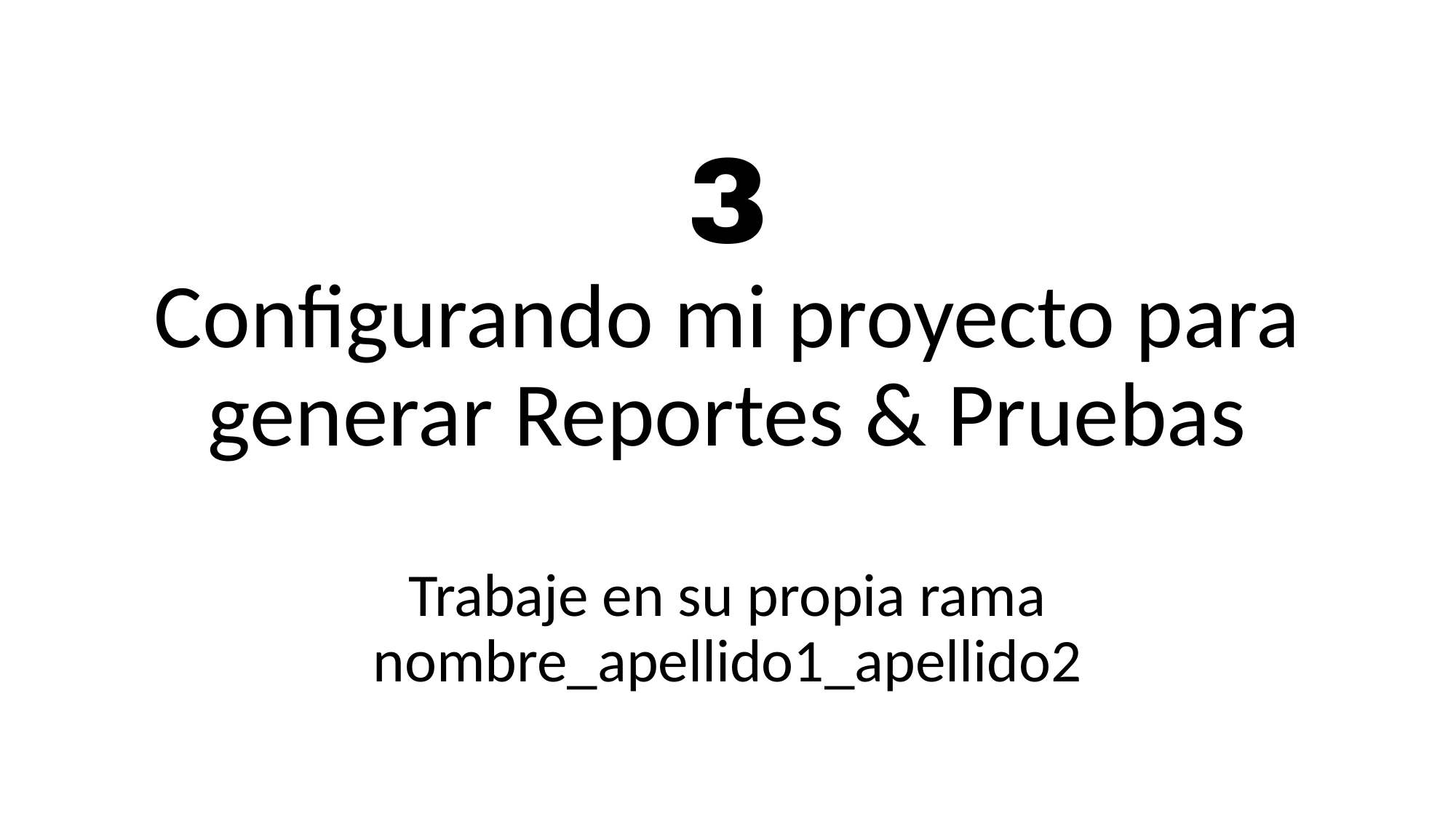

# 3 Configurando mi proyecto para generar Reportes & Pruebas Trabaje en su propia rama nombre_apellido1_apellido2